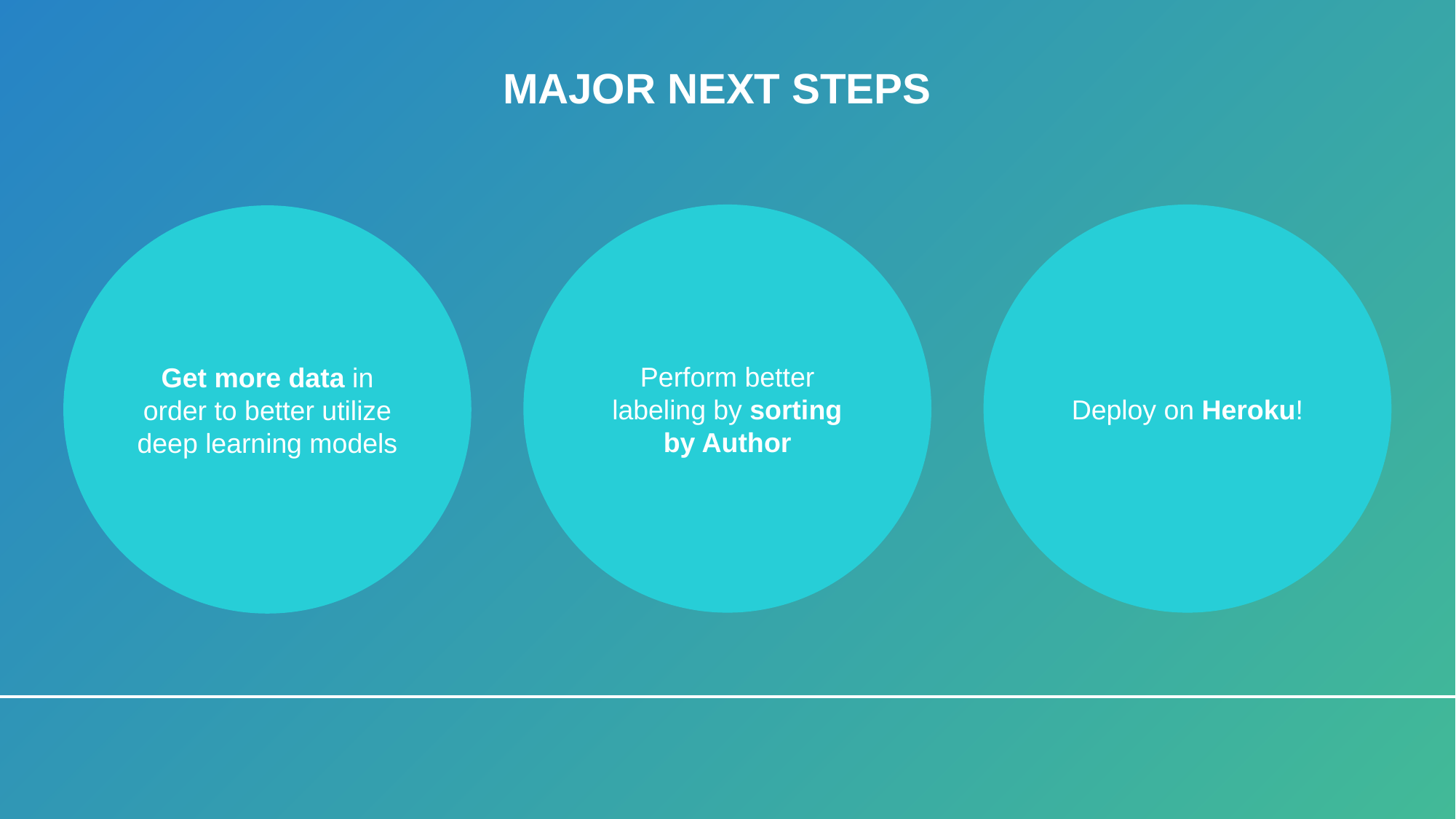

# Major Next Steps
Deploy on Heroku!
Perform better labeling by sorting by Author
Get more data in order to better utilize deep learning models